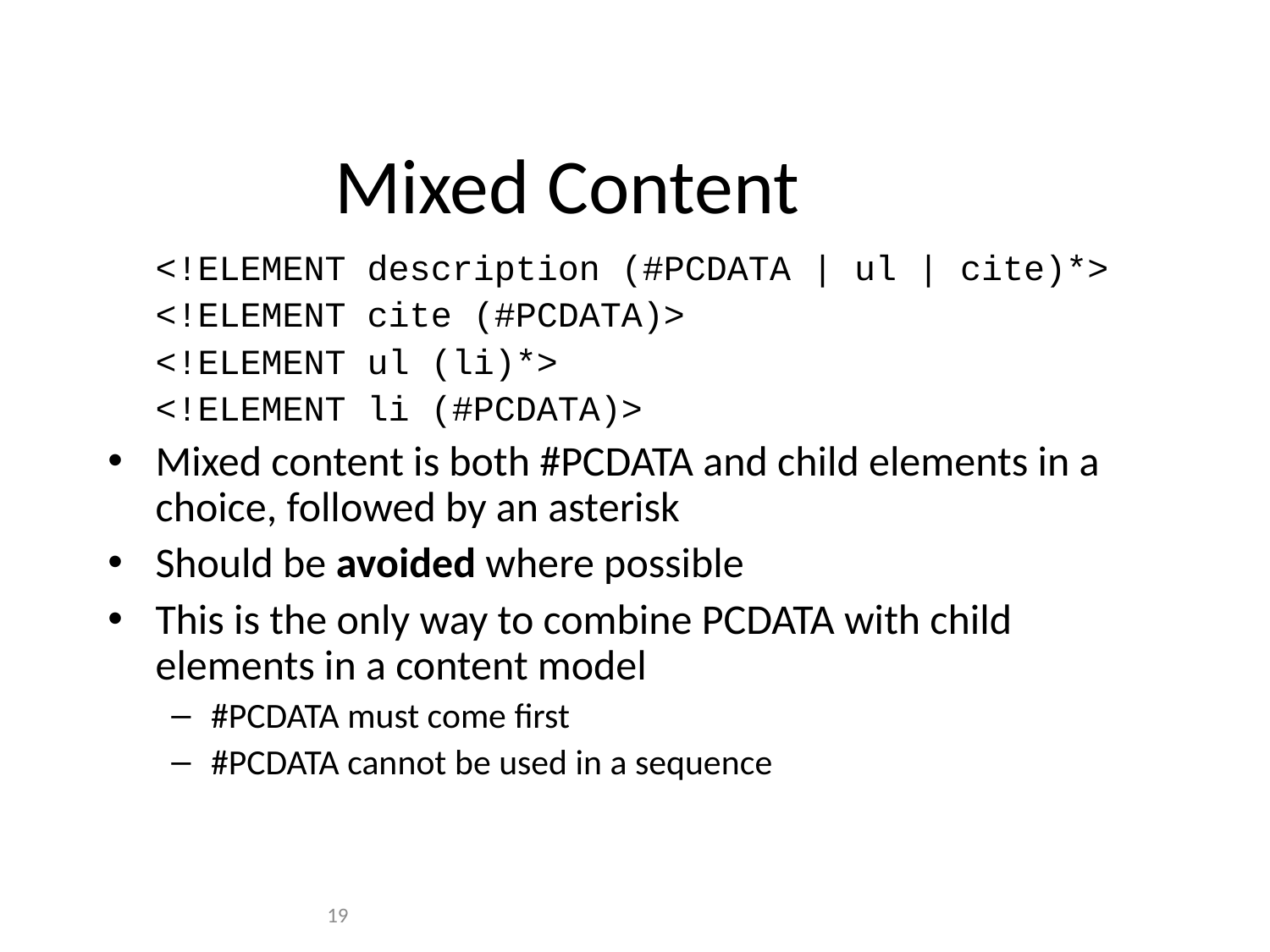

# Mixed Content
	<!ELEMENT description (#PCDATA | ul | cite)*>
	<!ELEMENT cite (#PCDATA)>
	<!ELEMENT ul (li)*>
	<!ELEMENT li (#PCDATA)>
Mixed content is both #PCDATA and child elements in a choice, followed by an asterisk
Should be avoided where possible
This is the only way to combine PCDATA with child elements in a content model
#PCDATA must come first
#PCDATA cannot be used in a sequence
19